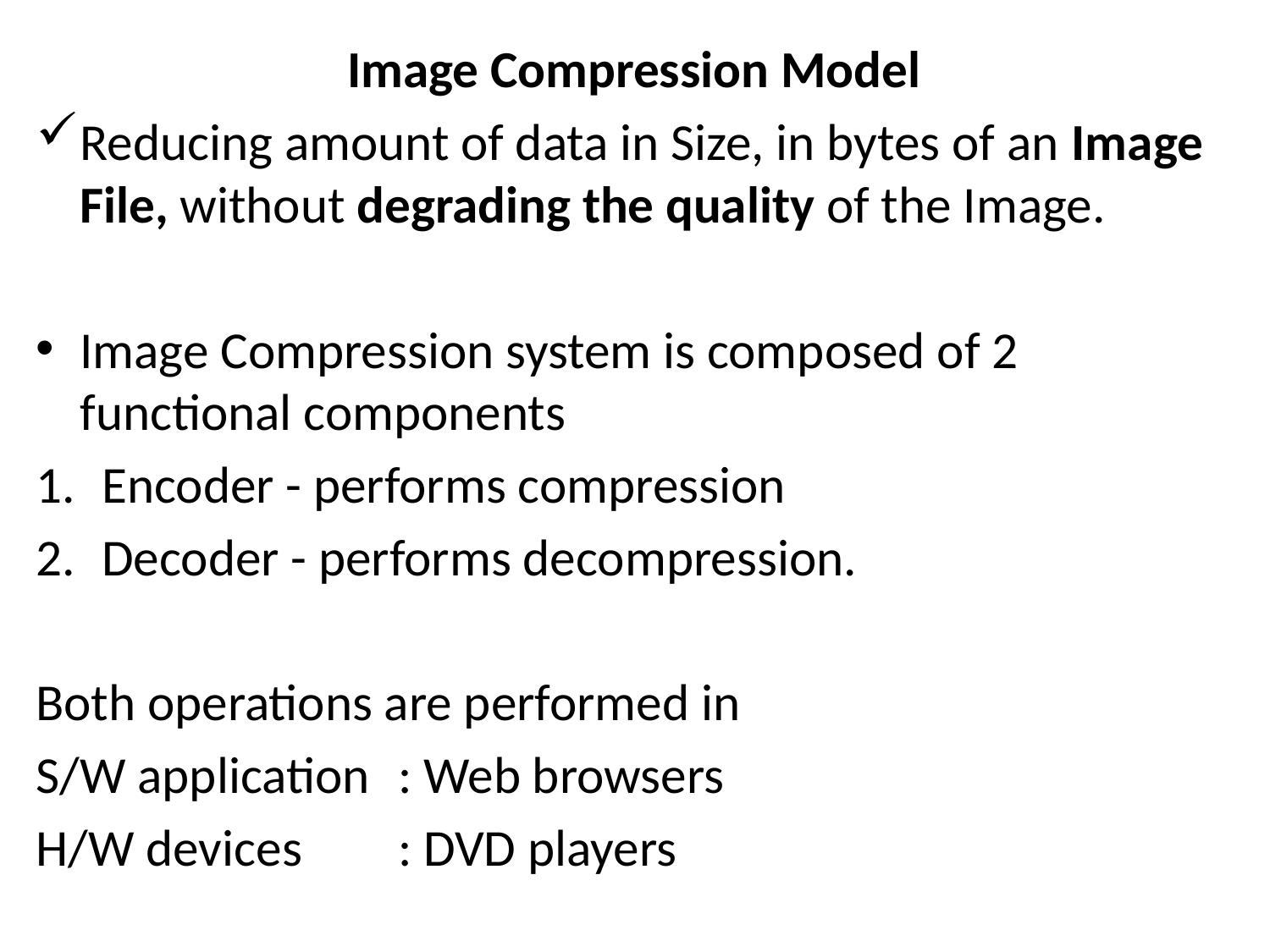

Image Compression Model
Reducing amount of data in Size, in bytes of an Image File, without degrading the quality of the Image.

Image Compression system is composed of 2 functional components
Encoder - performs compression
Decoder - performs decompression.

Both operations are performed in
S/W application	 : Web browsers
H/W devices	 : DVD players